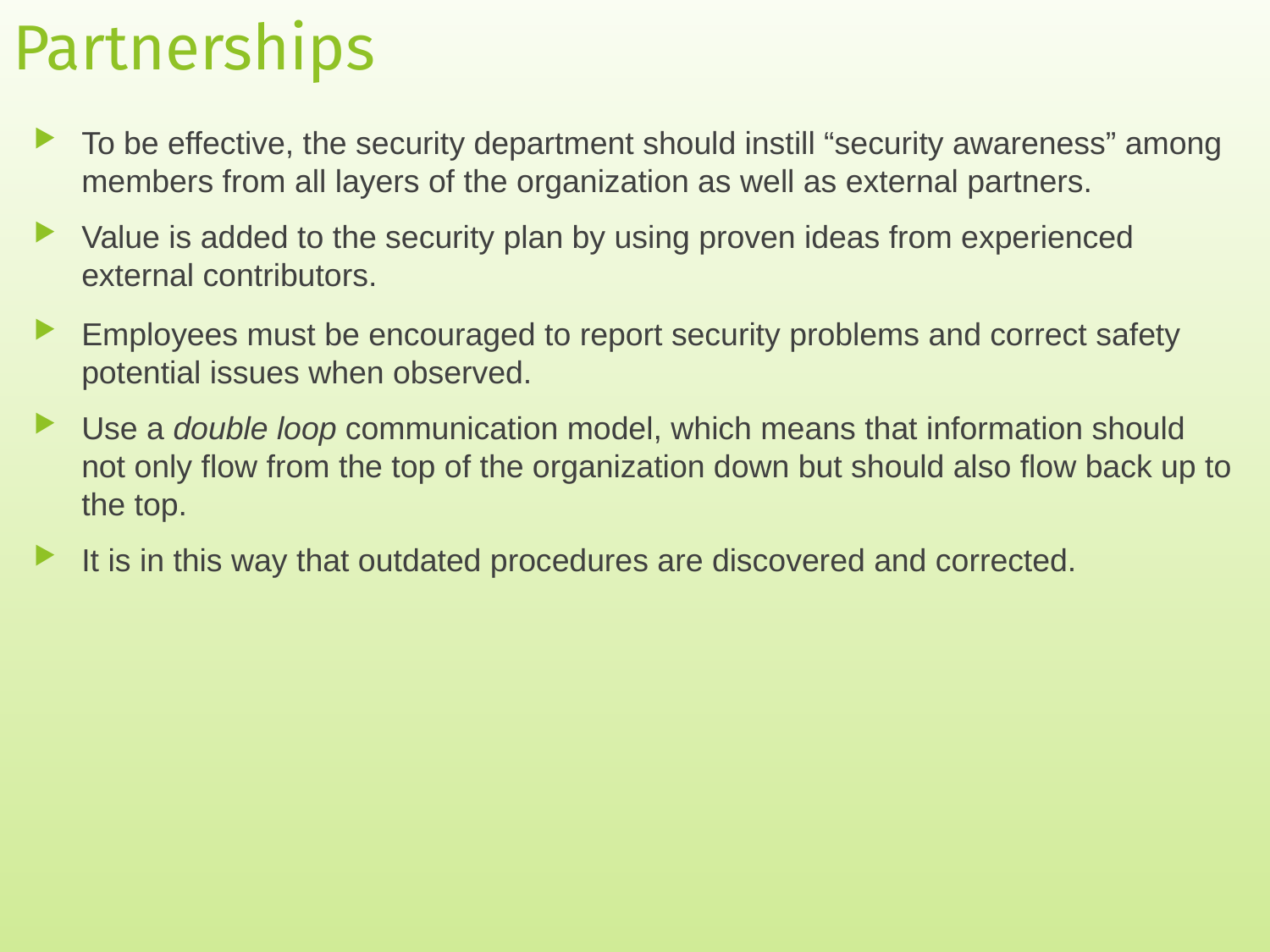

# Partnerships
To be effective, the security department should instill “security awareness” among members from all layers of the organization as well as external partners.
Value is added to the security plan by using proven ideas from experienced external contributors.
Employees must be encouraged to report security problems and correct safety potential issues when observed.
Use a double loop communication model, which means that information should not only flow from the top of the organization down but should also flow back up to the top.
It is in this way that outdated procedures are discovered and corrected.
6